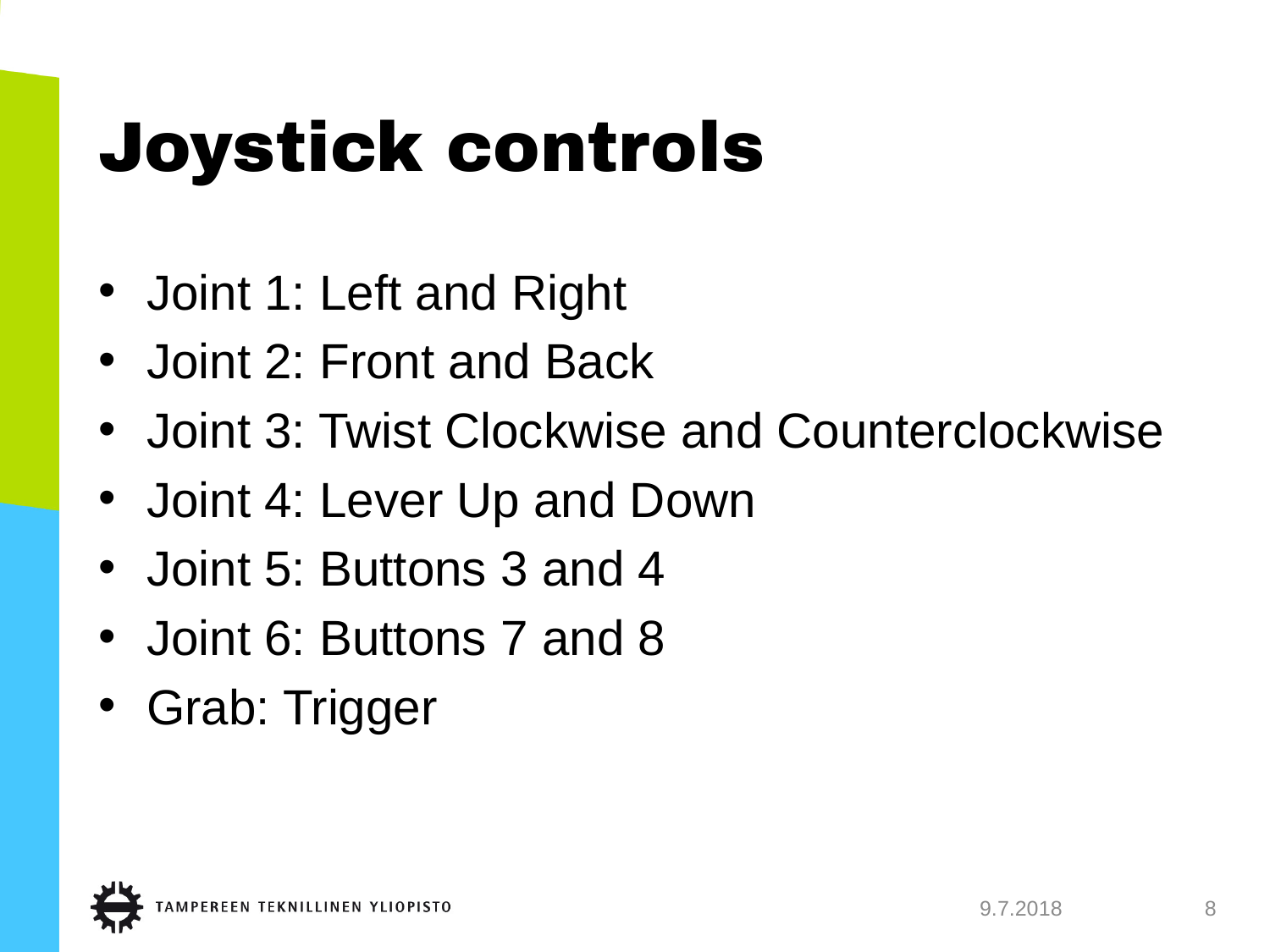

# Joystick controls
Joint 1: Left and Right
Joint 2: Front and Back
Joint 3: Twist Clockwise and Counterclockwise
Joint 4: Lever Up and Down
Joint 5: Buttons 3 and 4
Joint 6: Buttons 7 and 8
Grab: Trigger

9.7.2018
8